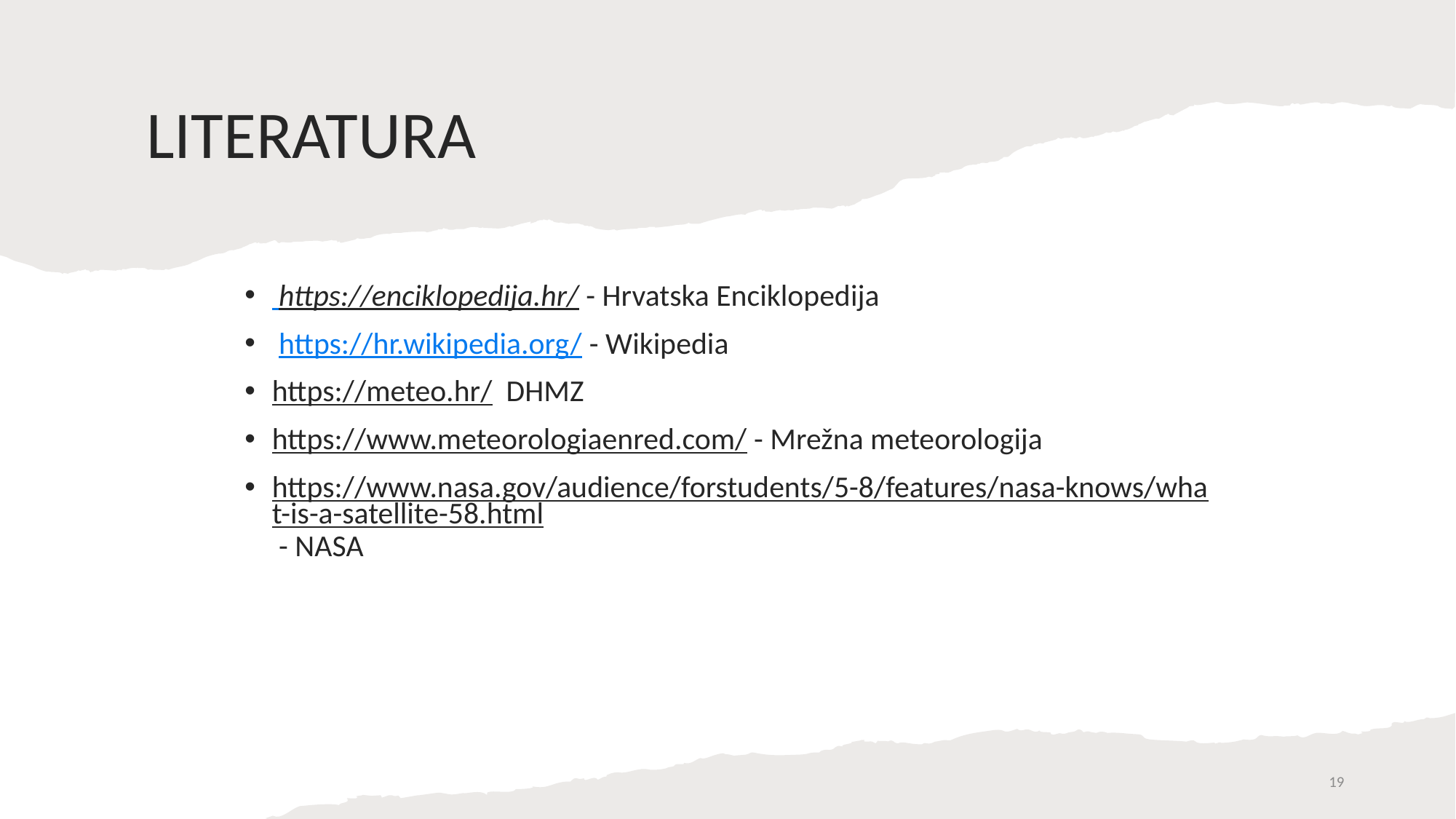

# LITERATURA
 https://enciklopedija.hr/ - Hrvatska Enciklopedija
 https://hr.wikipedia.org/ - Wikipedia
https://meteo.hr/  DHMZ
https://www.meteorologiaenred.com/ - Mrežna meteorologija
https://www.nasa.gov/audience/forstudents/5-8/features/nasa-knows/what-is-a-satellite-58.html - NASA

19